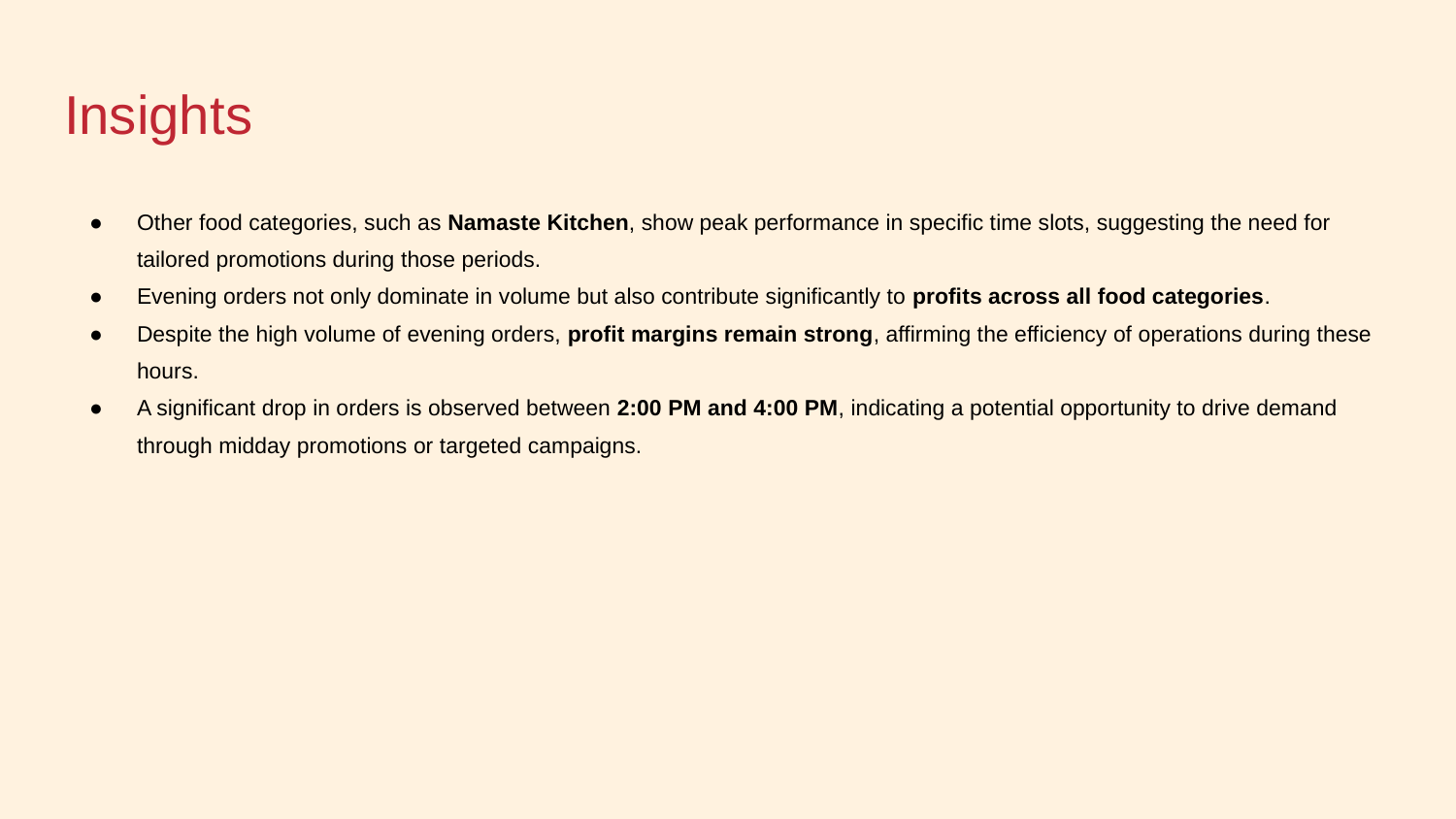

# Insights
Other food categories, such as Namaste Kitchen, show peak performance in specific time slots, suggesting the need for tailored promotions during those periods.
Evening orders not only dominate in volume but also contribute significantly to profits across all food categories.
Despite the high volume of evening orders, profit margins remain strong, affirming the efficiency of operations during these hours.
A significant drop in orders is observed between 2:00 PM and 4:00 PM, indicating a potential opportunity to drive demand through midday promotions or targeted campaigns.